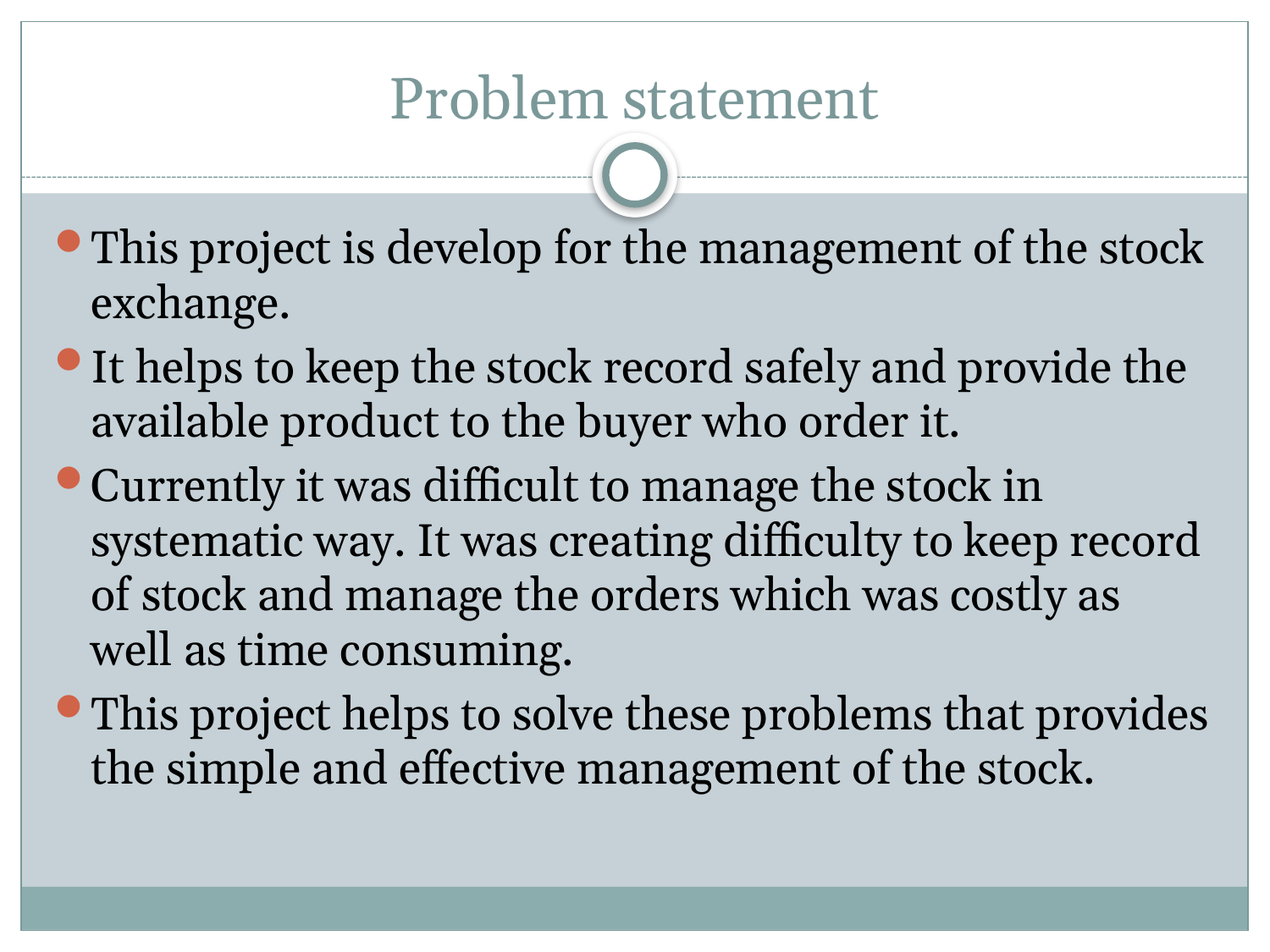

# Problem statement
This project is develop for the management of the stock exchange.
It helps to keep the stock record safely and provide the available product to the buyer who order it.
Currently it was difficult to manage the stock in systematic way. It was creating difficulty to keep record of stock and manage the orders which was costly as well as time consuming.
This project helps to solve these problems that provides the simple and effective management of the stock.